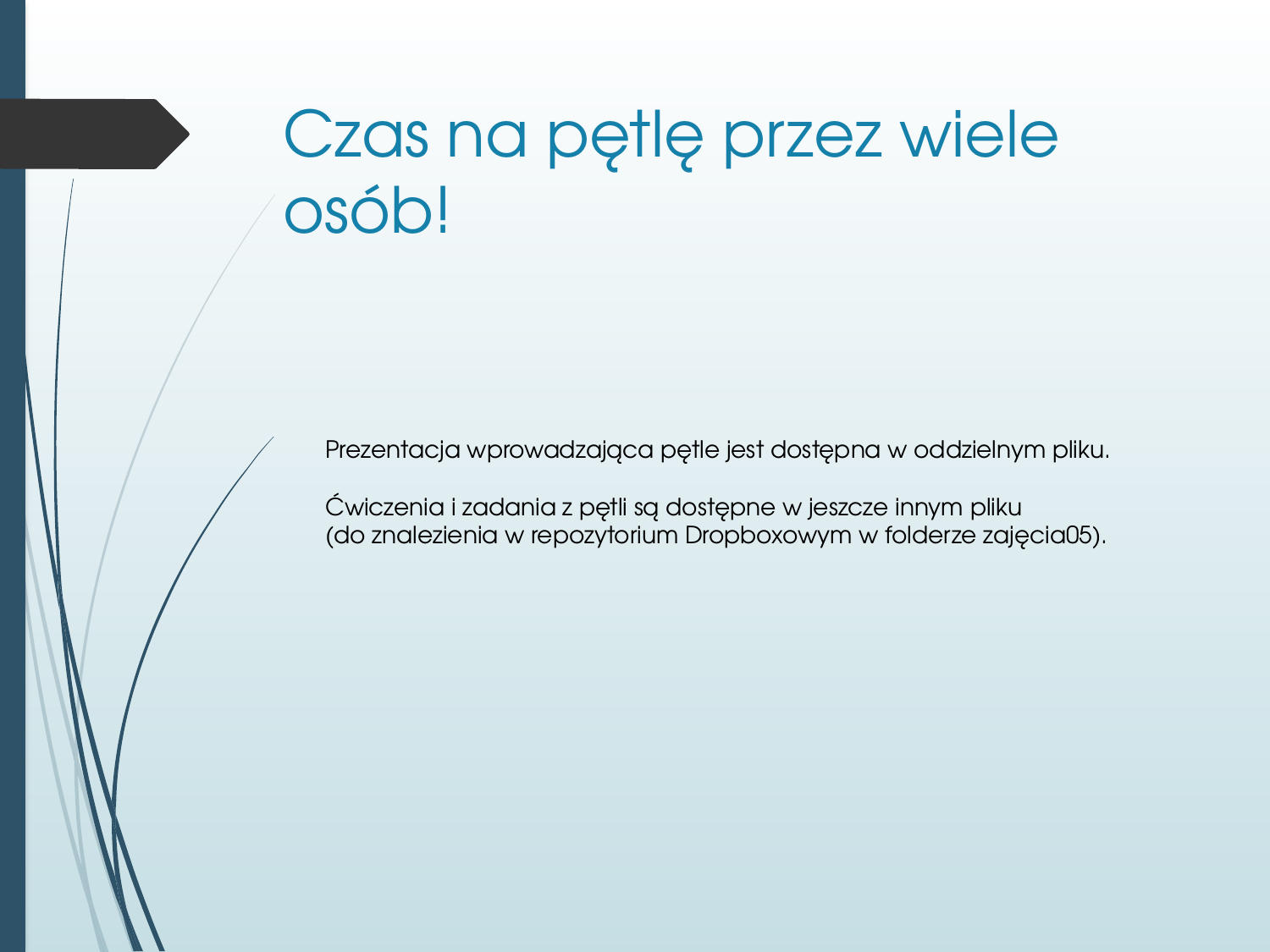

# Czas na pętlę przez wiele osób!
Prezentacja wprowadzająca pętle jest dostępna w oddzielnym pliku.

Ćwiczenia i zadania z pętli są dostępne w jeszcze innym pliku
(do znalezienia w repozytorium Dropboxowym w folderze zajęcia05).